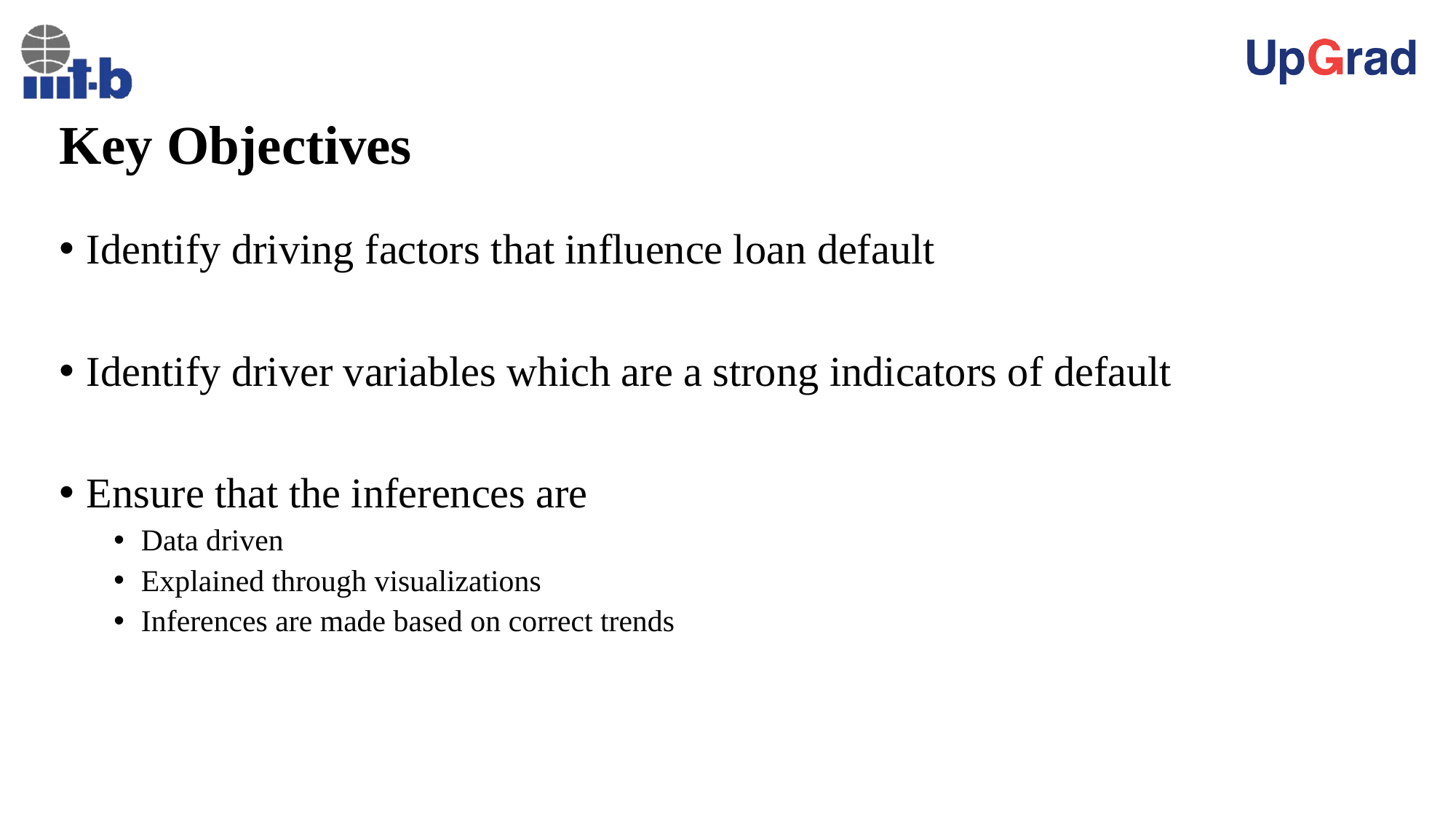

# Key Objectives
Identify driving factors that influence loan default

Identify driver variables which are a strong indicators of default

Ensure that the inferences are
Data driven
Explained through visualizations
Inferences are made based on correct trends